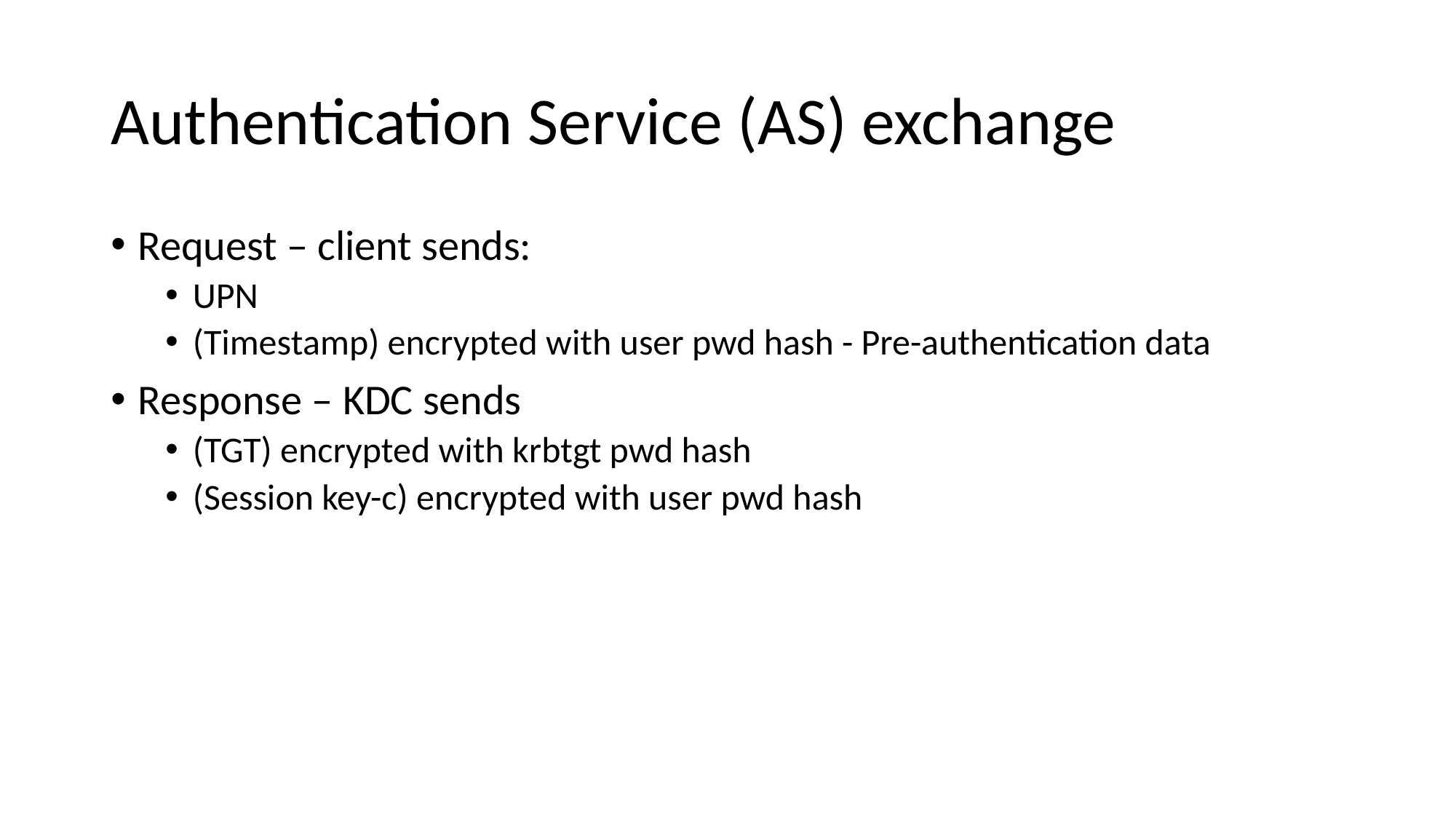

# Authentication Service (AS) exchange
Request – client sends:
UPN
(Timestamp) encrypted with user pwd hash - Pre-authentication data
Response – KDC sends
(TGT) encrypted with krbtgt pwd hash
(Session key-c) encrypted with user pwd hash